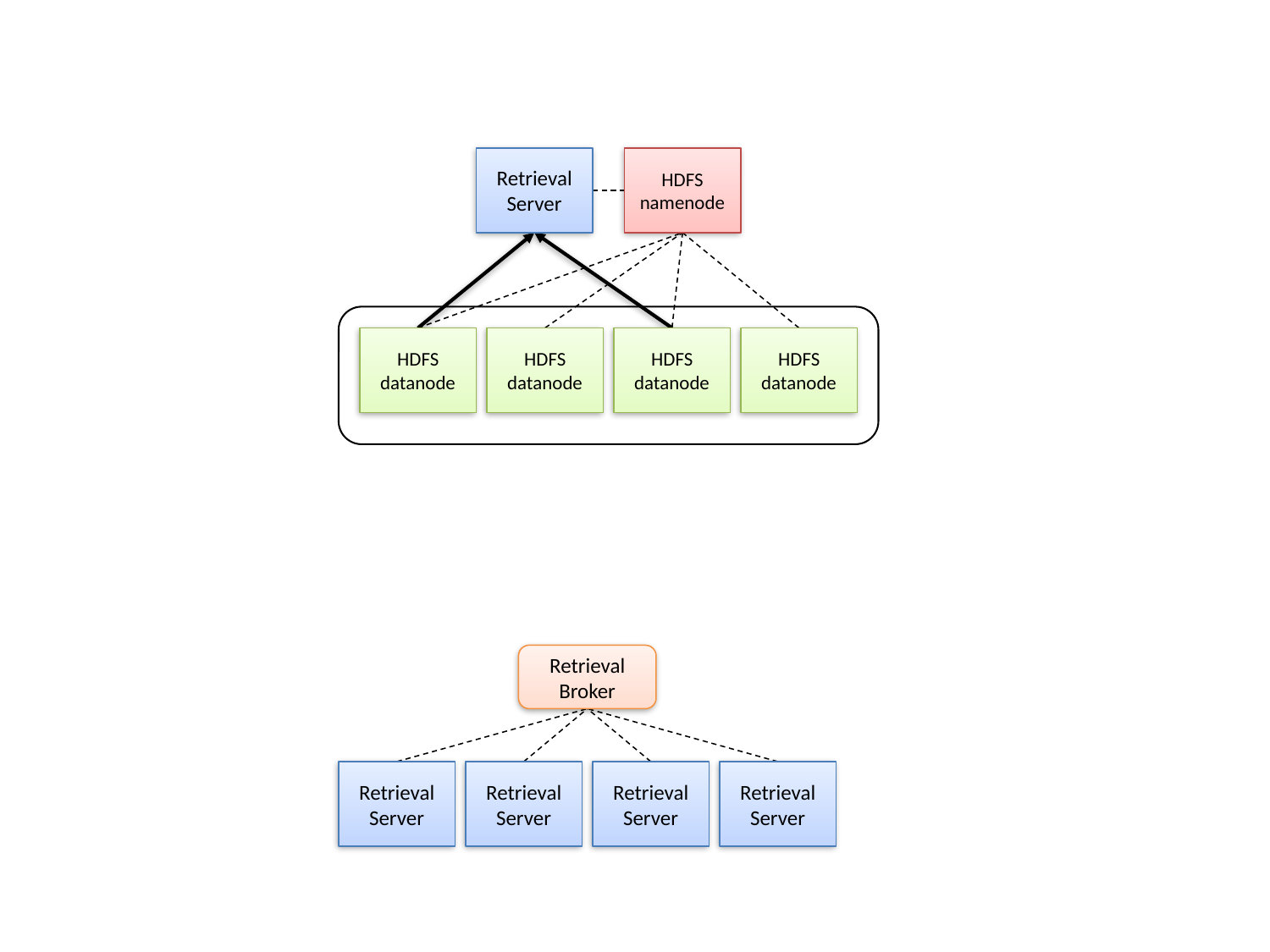

Retrieval Server
HDFS
namenode

HDFS
datanode
HDFS
datanode
HDFS
datanode
HDFS
datanode
Retrieval
Broker
Retrieval Server
Retrieval Server
Retrieval Server
Retrieval Server